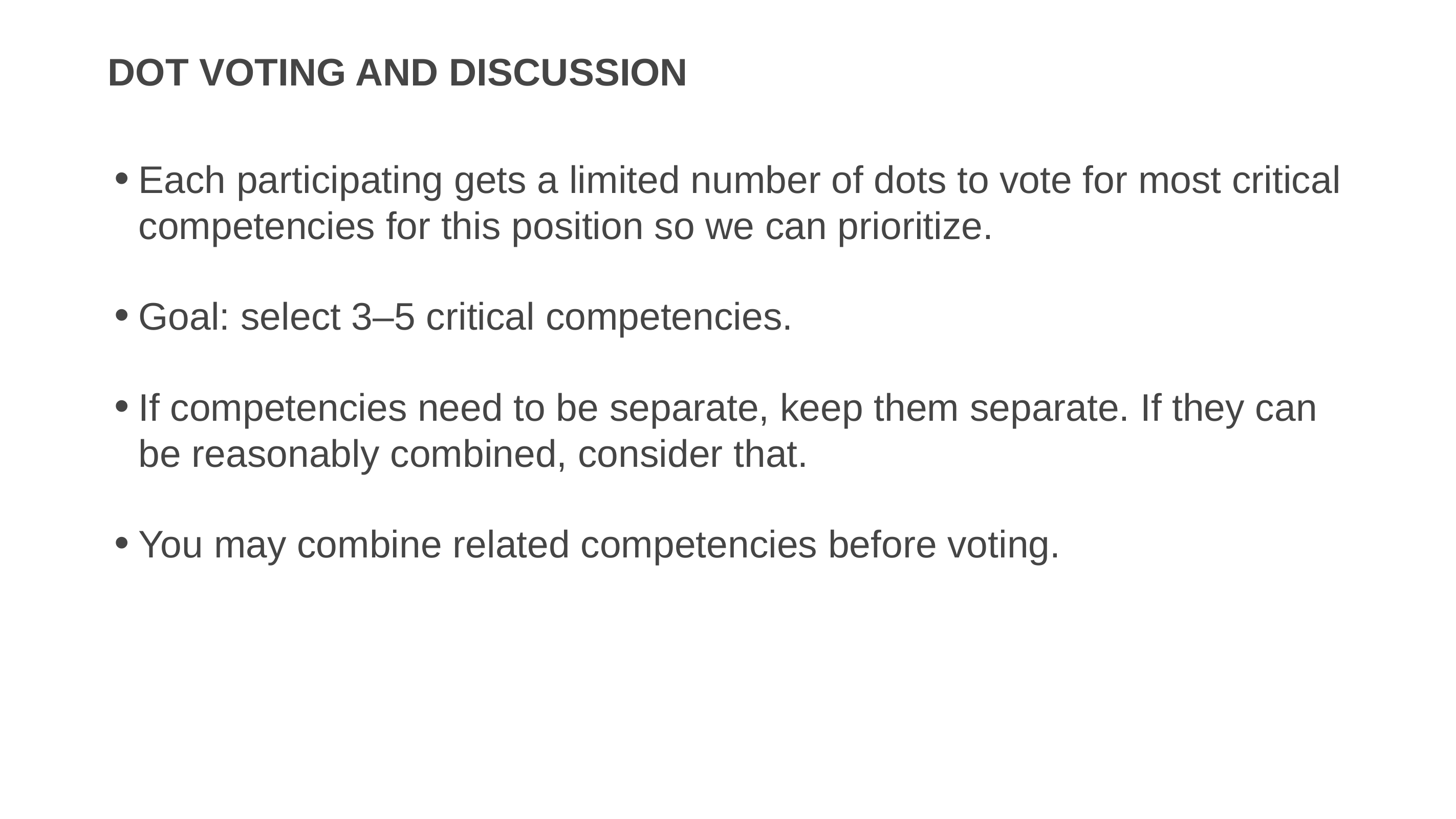

# Dot Voting and discussion
Each participating gets a limited number of dots to vote for most critical competencies for this position so we can prioritize.
Goal: select 3–5 critical competencies.
If competencies need to be separate, keep them separate. If they can be reasonably combined, consider that.
You may combine related competencies before voting.